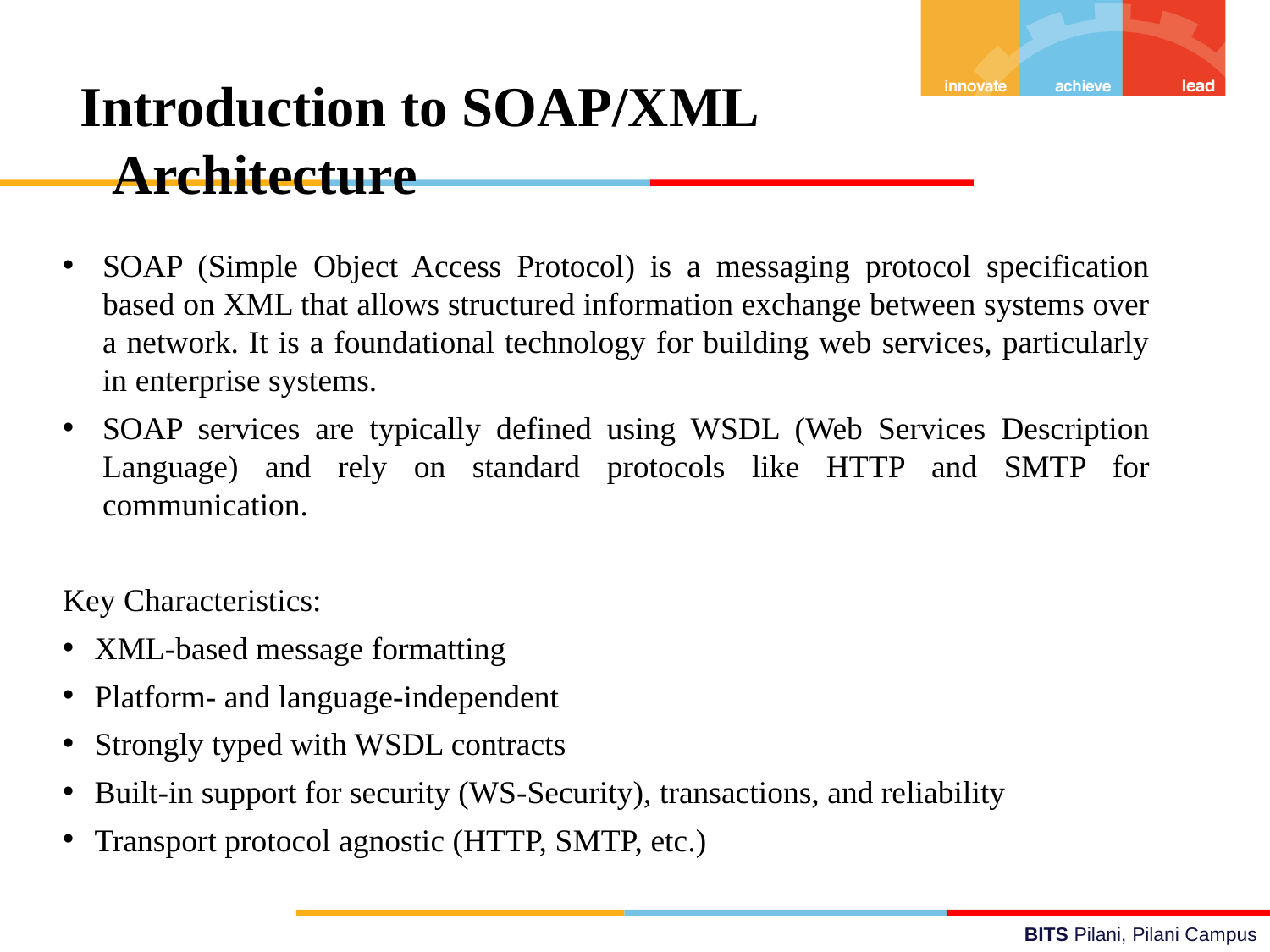

Introduction to SOAP/XML Architecture

SOAP (Simple Object Access Protocol) is a messaging protocol specification based on XML that allows structured information exchange between systems over a network. It is a foundational technology for building web services, particularly in enterprise systems.
SOAP services are typically defined using WSDL (Web Services Description Language) and rely on standard protocols like HTTP and SMTP for communication.

Key Characteristics:
XML-based message formatting
Platform- and language-independent
Strongly typed with WSDL contracts
Built-in support for security (WS-Security), transactions, and reliability
Transport protocol agnostic (HTTP, SMTP, etc.)